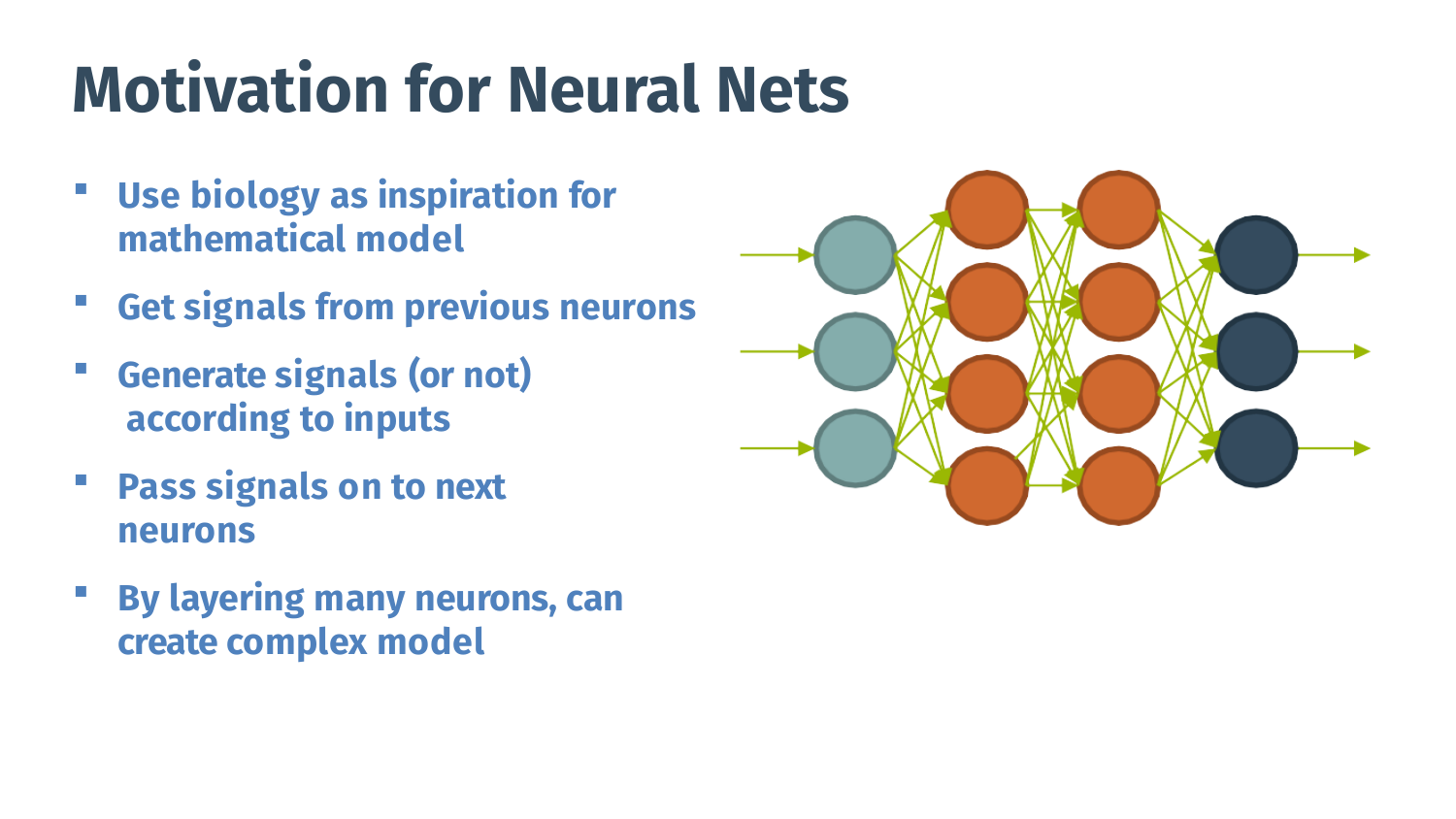

# Motivation for Neural Nets
Use biology as inspiration for
mathematical model
Get signals from previous neurons
Generate signals (or not)  according to inputs
Pass signals on to next neurons
By layering many neurons, can  create complex model

2